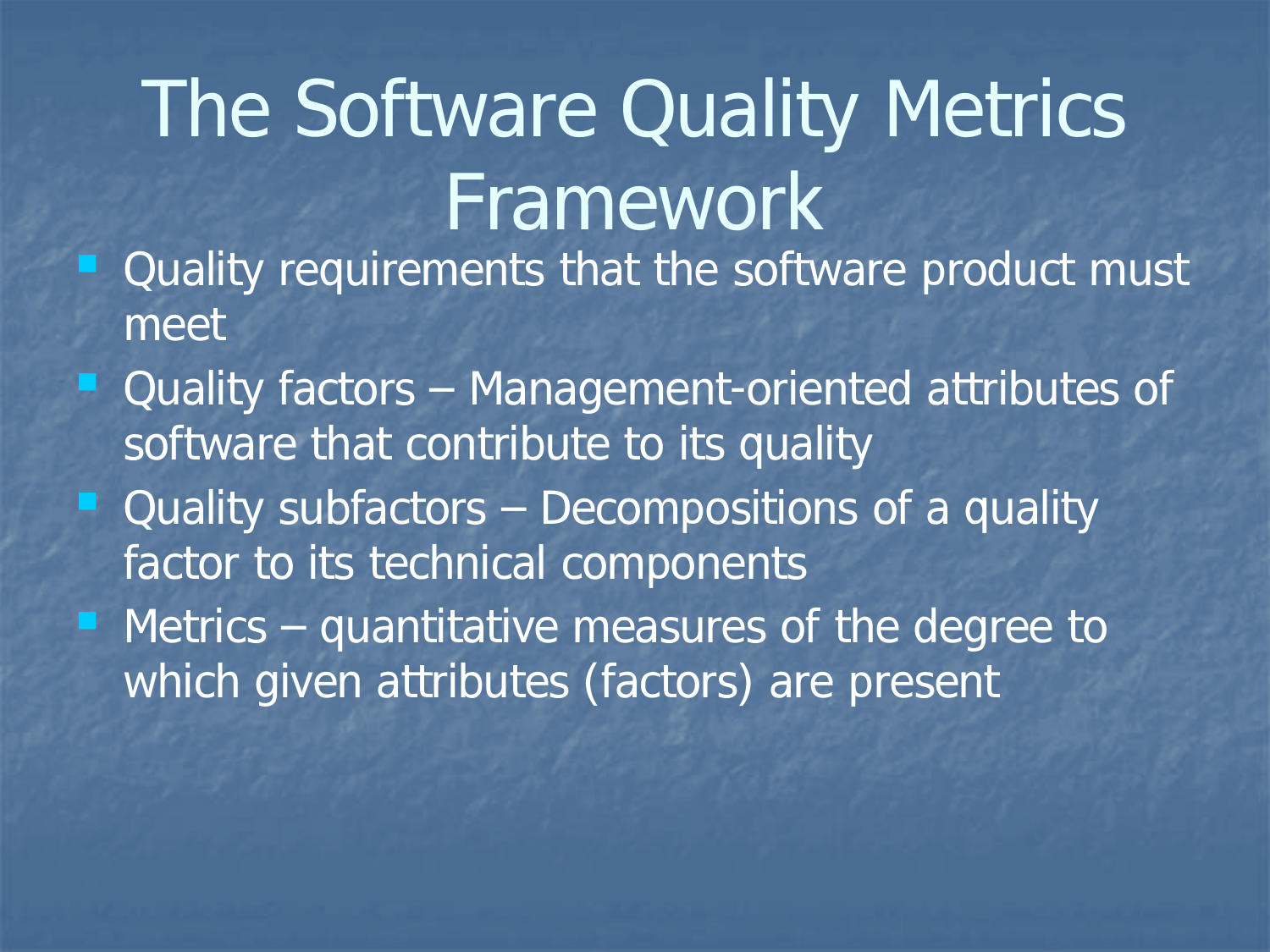

# The Software Quality Metrics Framework
Quality requirements that the software product must meet
Quality factors – Management-oriented attributes of software that contribute to its quality
Quality subfactors – Decompositions of a quality factor to its technical components
Metrics – quantitative measures of the degree to which given attributes (factors) are present